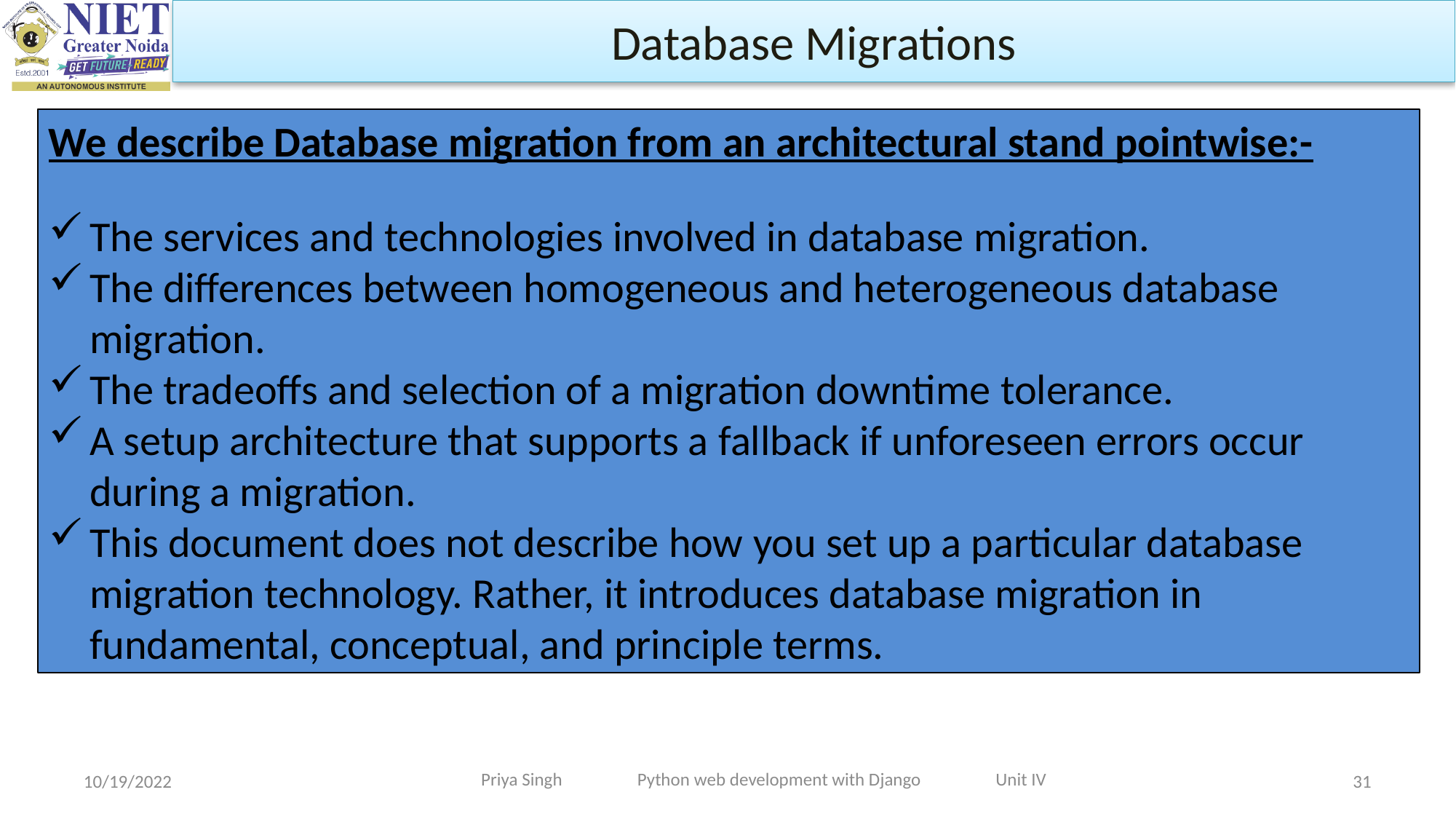

Database Migrations
We describe Database migration from an architectural stand pointwise:-

The services and technologies involved in database migration.
The differences between homogeneous and heterogeneous database migration.
The tradeoffs and selection of a migration downtime tolerance.
A setup architecture that supports a fallback if unforeseen errors occur during a migration.
This document does not describe how you set up a particular database migration technology. Rather, it introduces database migration in fundamental, conceptual, and principle terms.
Priya Singh                  Python web development with Django                  Unit IV
10/19/2022
31